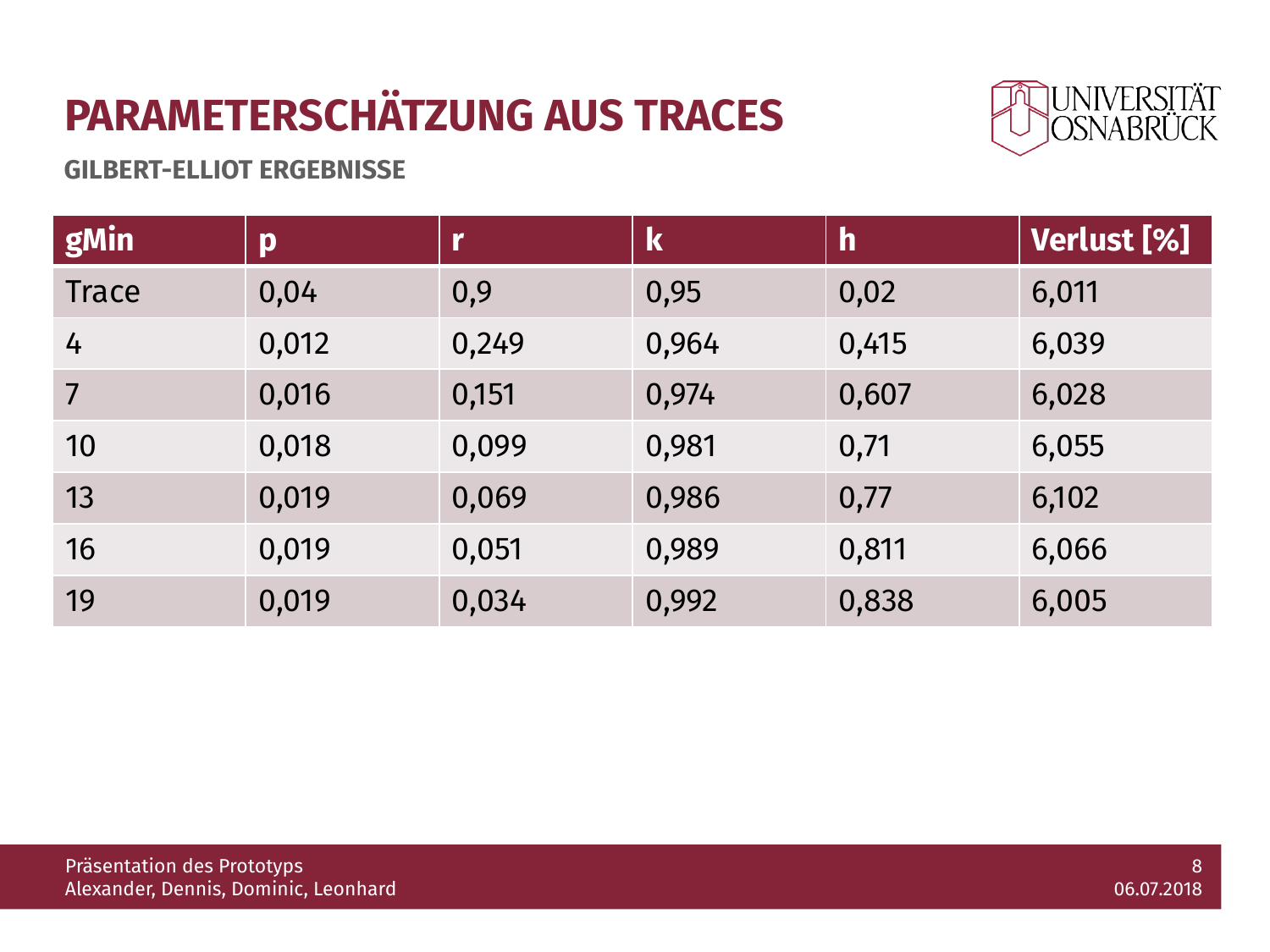

# Parameterschätzung aus Traces
Gilbert-Elliot Ergebnisse
| gMin | p | r | k | h | Verlust [%] |
| --- | --- | --- | --- | --- | --- |
| Trace | 0,04 | 0,9 | 0,95 | 0,02 | 6,011 |
| 4 | 0,012 | 0,249 | 0,964 | 0,415 | 6,039 |
| 7 | 0,016 | 0,151 | 0,974 | 0,607 | 6,028 |
| 10 | 0,018 | 0,099 | 0,981 | 0,71 | 6,055 |
| 13 | 0,019 | 0,069 | 0,986 | 0,77 | 6,102 |
| 16 | 0,019 | 0,051 | 0,989 | 0,811 | 6,066 |
| 19 | 0,019 | 0,034 | 0,992 | 0,838 | 6,005 |